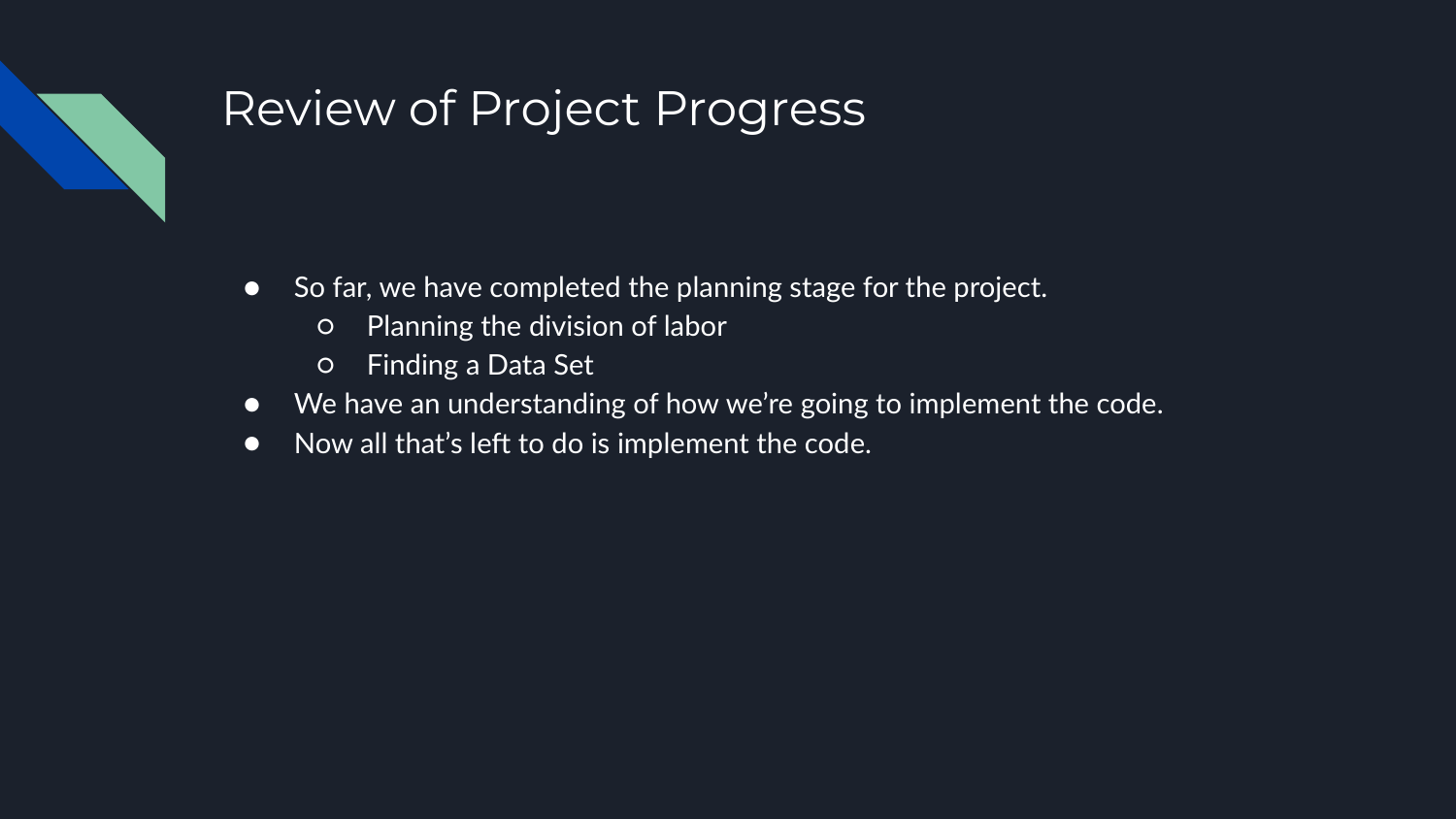

# Review of Project Progress
So far, we have completed the planning stage for the project.
Planning the division of labor
Finding a Data Set
We have an understanding of how we’re going to implement the code.
Now all that’s left to do is implement the code.